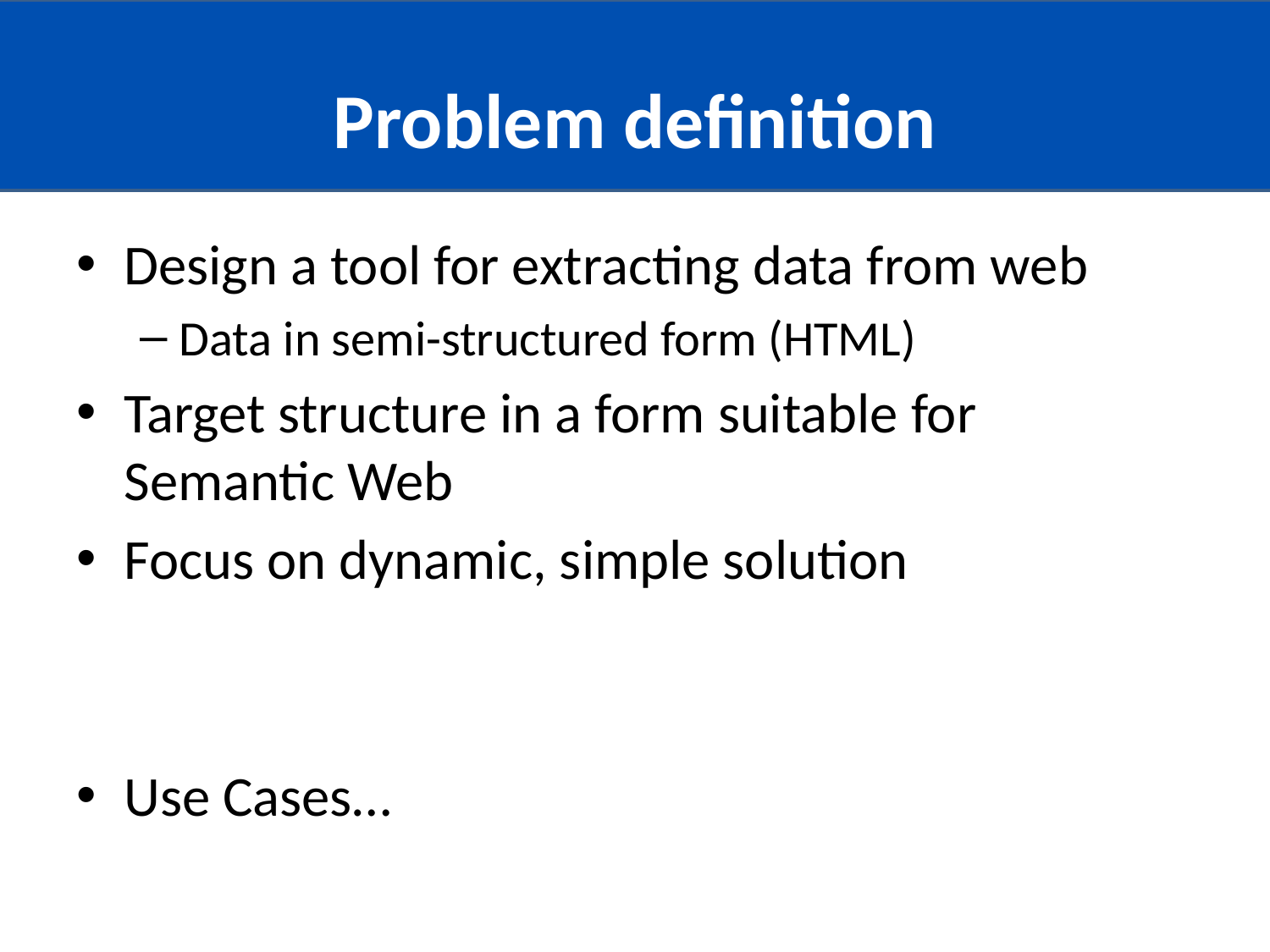

# Problem definition
Design a tool for extracting data from web
Data in semi-structured form (HTML)
Target structure in a form suitable for Semantic Web
Focus on dynamic, simple solution

Use Cases…